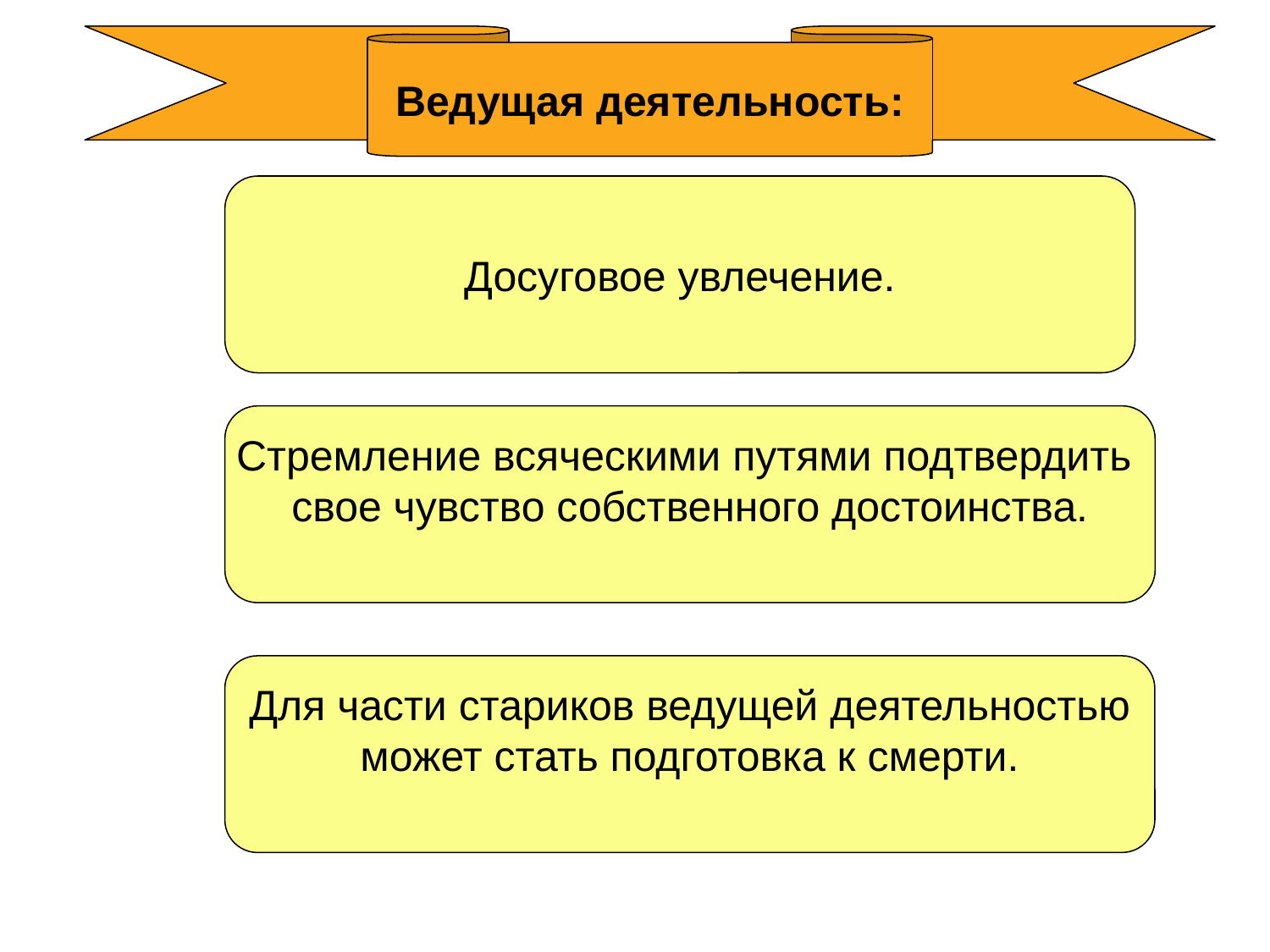

Ведущая деятельность:

Досуговое увлечение.
Стремление всяческими путями подтвердить
свое чувство собственного достоинства.

Для части стариков ведущей деятельностью
 может стать подготовка к смерти.